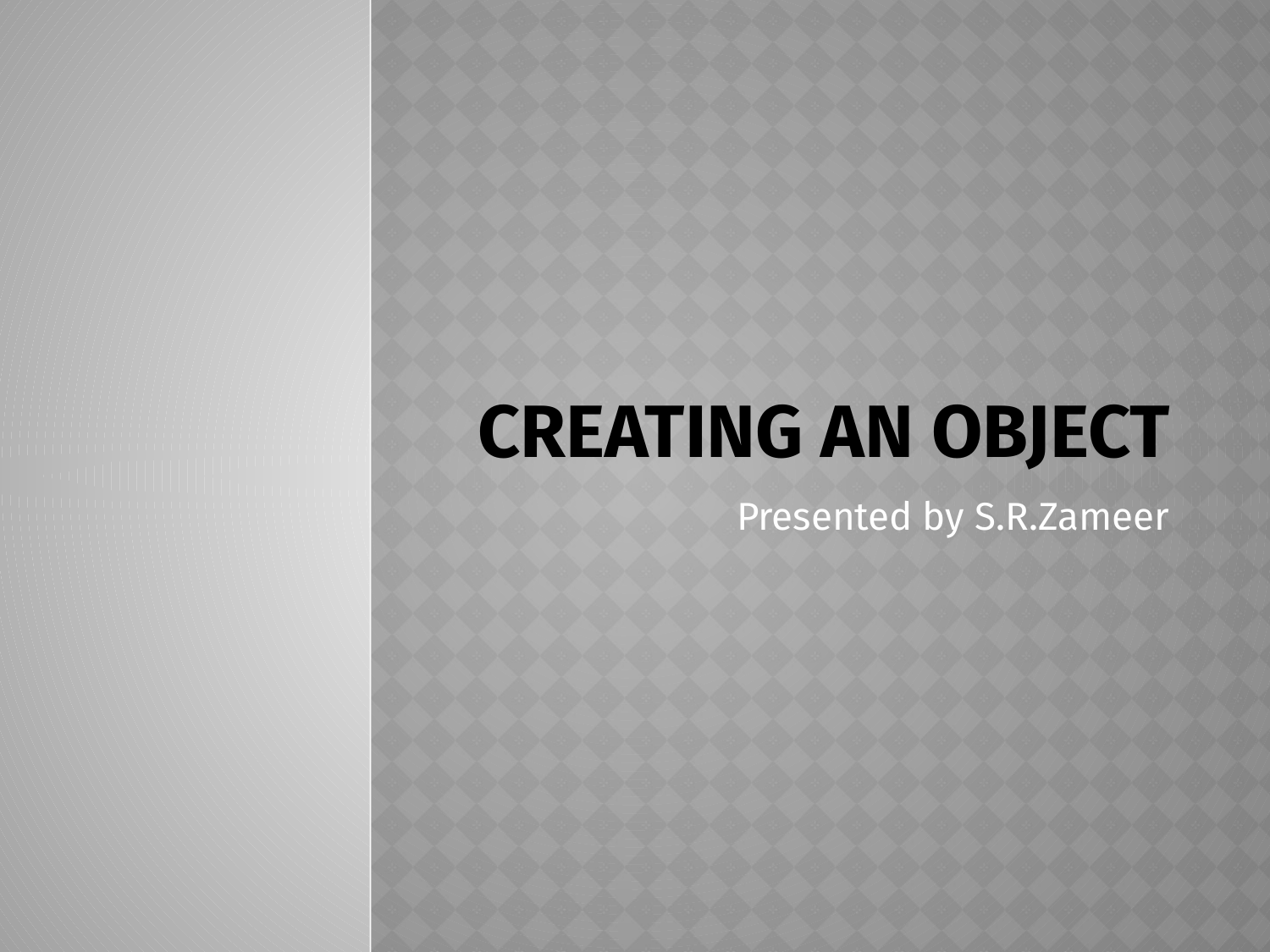

# Creating an Object
Presented by S.R.Zameer